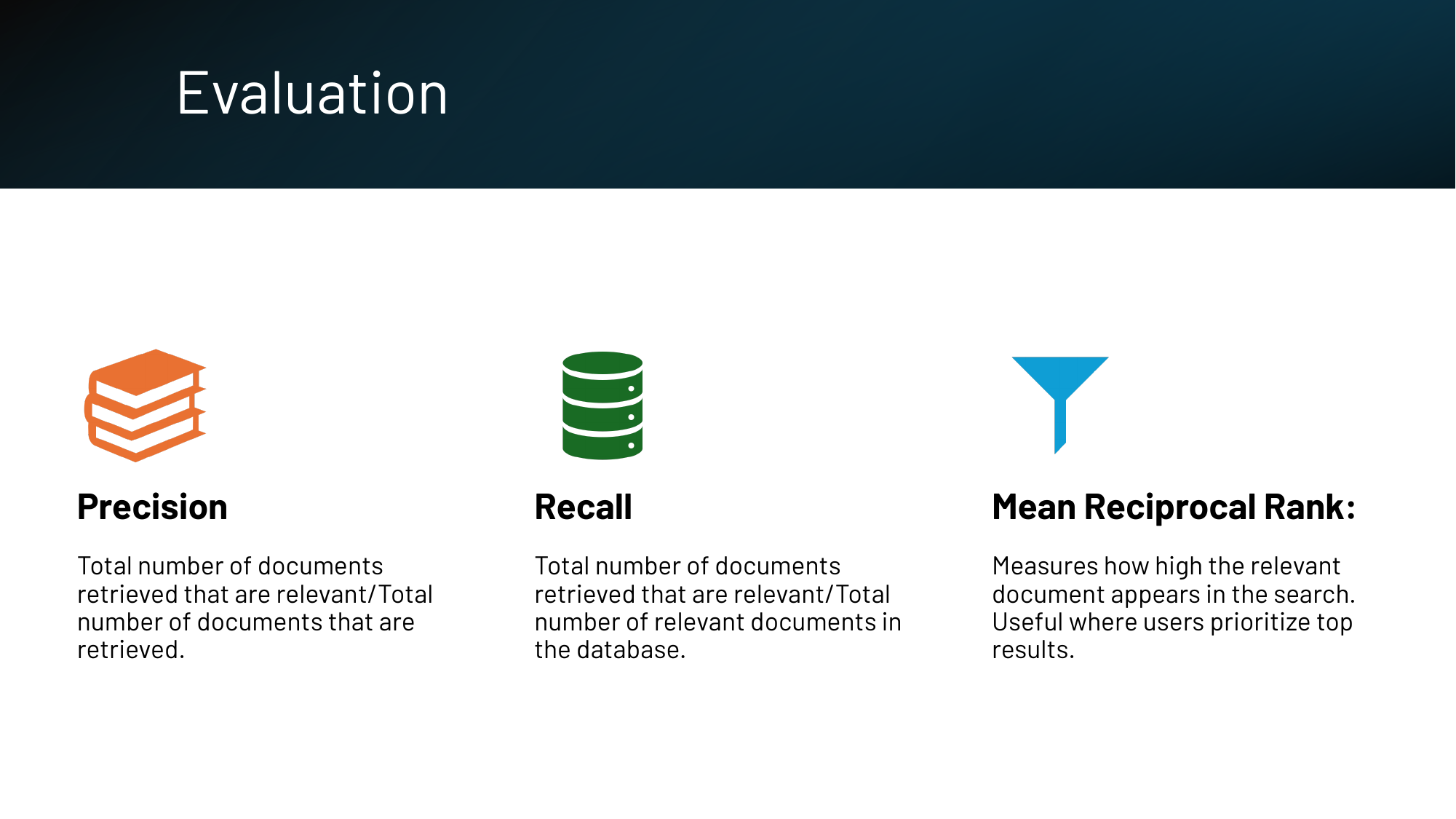

# Evaluation
Precision
Total number of documents retrieved that are relevant/Total number of documents that are retrieved.
Recall
Total number of documents retrieved that are relevant/Total number of relevant documents in the database.
Mean Reciprocal Rank:
Measures how high the relevant document appears in the search. Useful where users prioritize top results.